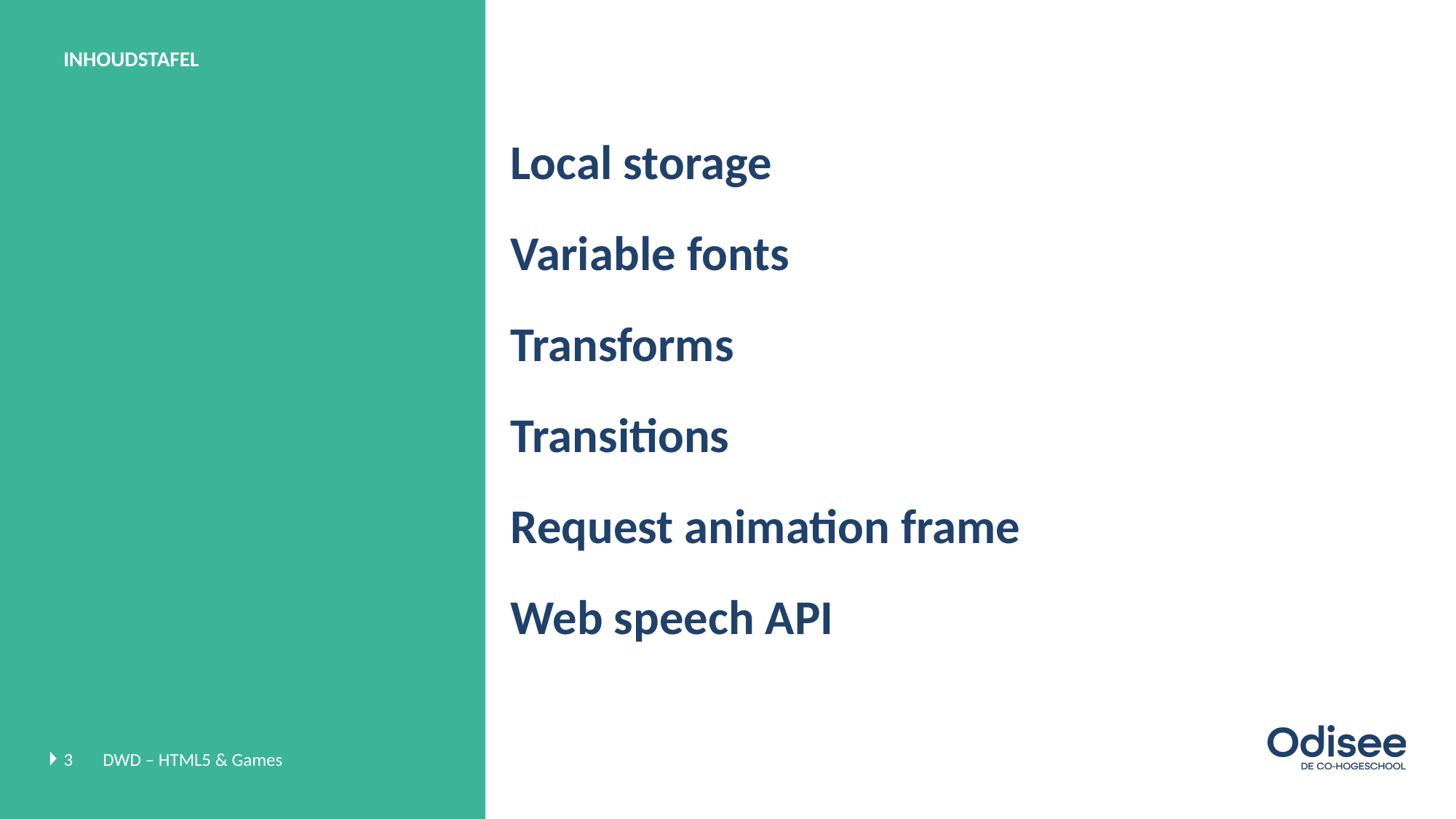

Local storage
Variable fonts
Transforms
Transitions
Request animation frame
Web speech API

3
DWD – HTML5 & Games